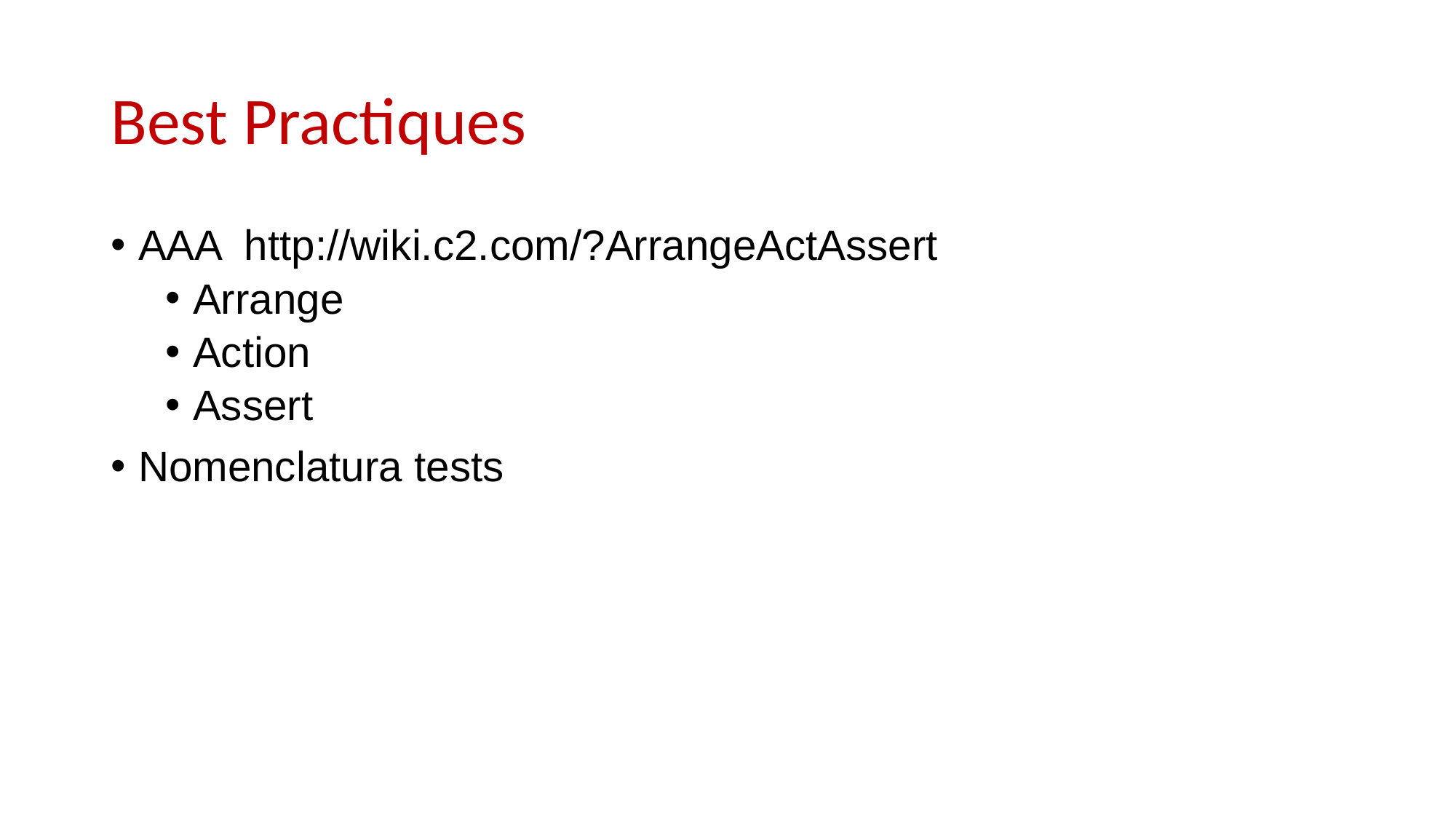

# Best Practiques
AAA  http://wiki.c2.com/?ArrangeActAssert
Arrange
Action
Assert
Nomenclatura tests